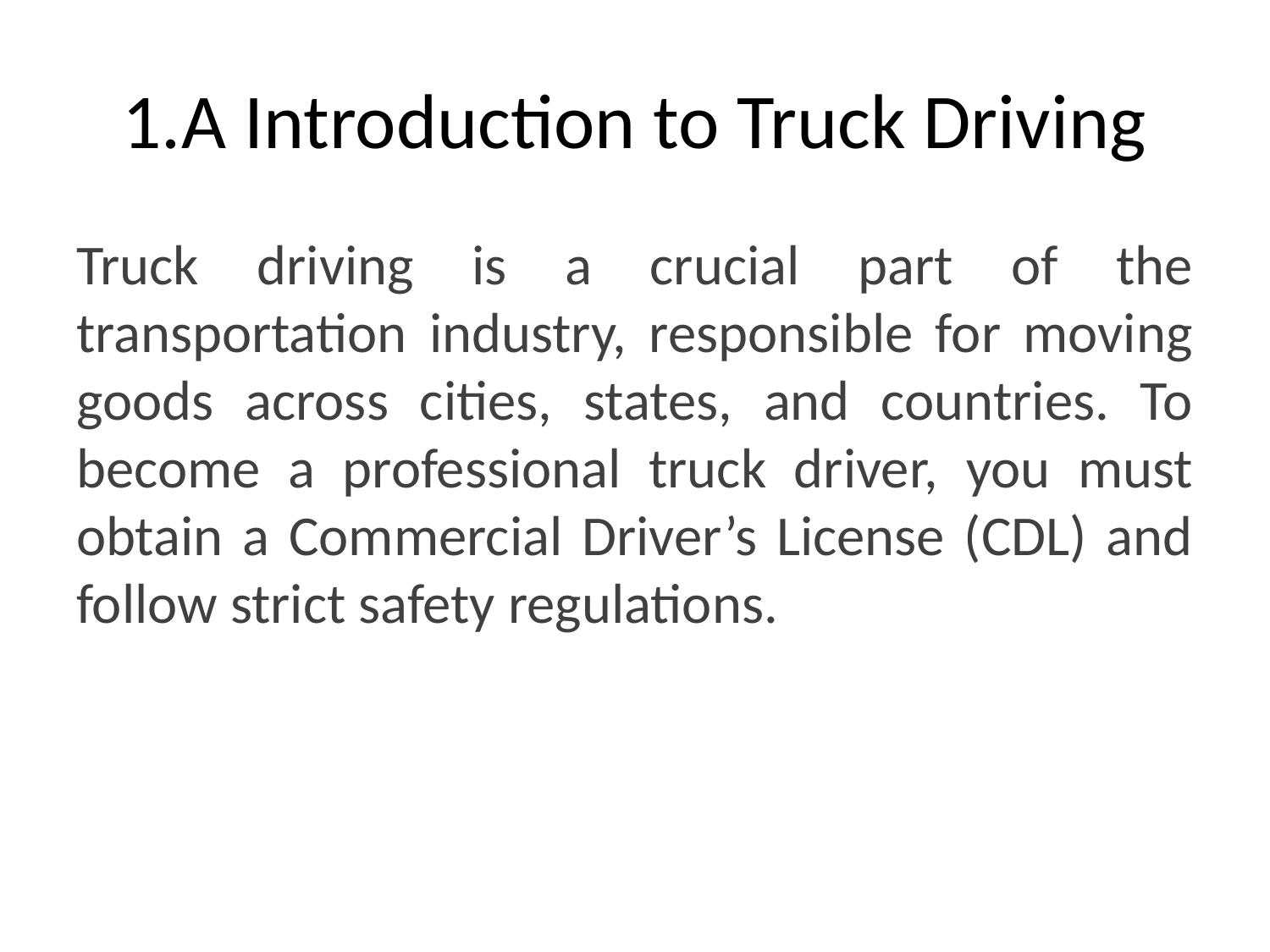

# 1.A Introduction to Truck Driving
Truck driving is a crucial part of the transportation industry, responsible for moving goods across cities, states, and countries. To become a professional truck driver, you must obtain a Commercial Driver’s License (CDL) and follow strict safety regulations.